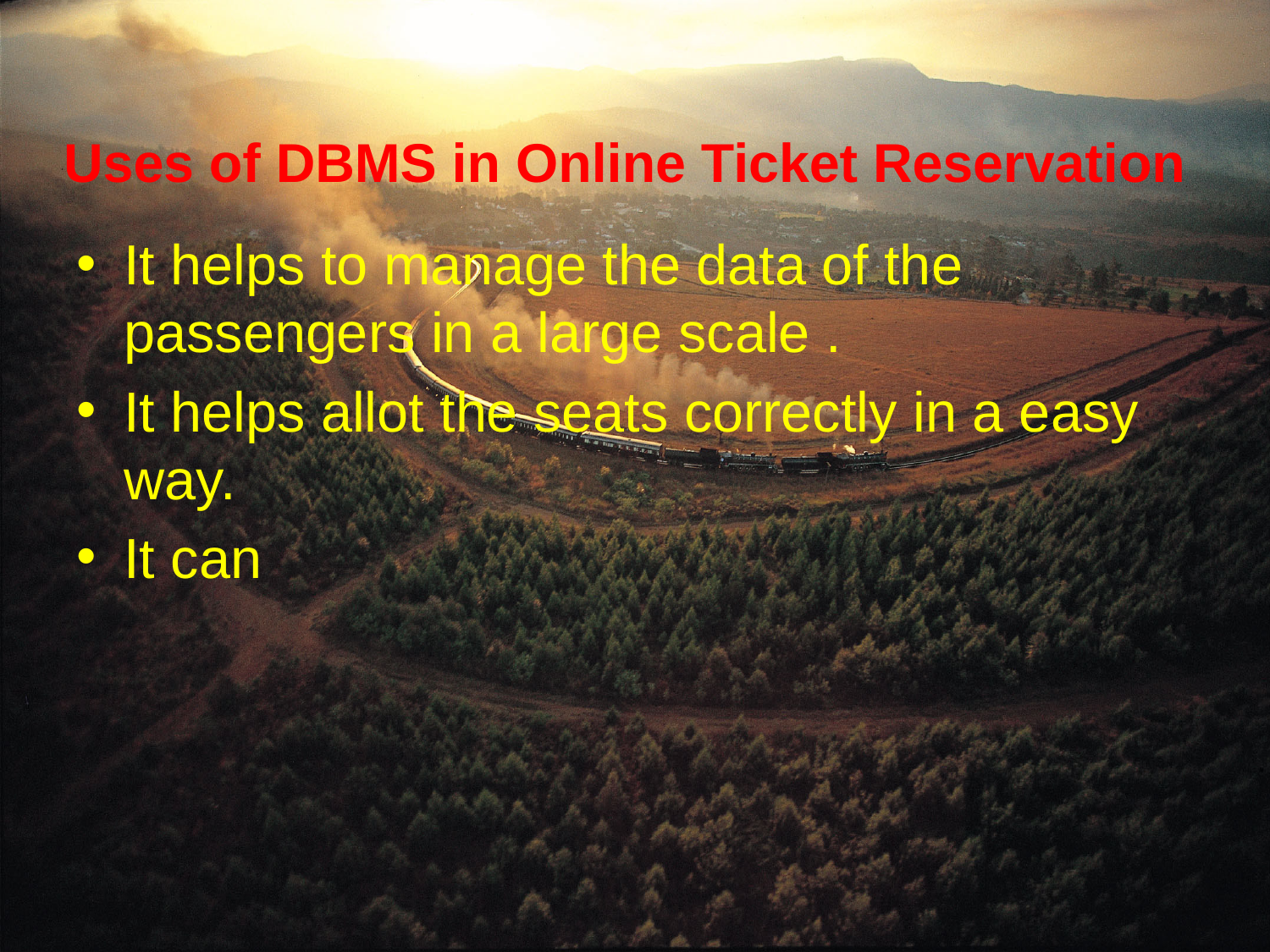

# Uses of DBMS in Online Ticket Reservation
It helps to manage the data of the passengers in a large scale .
It helps allot the seats correctly in a easy way.
It can